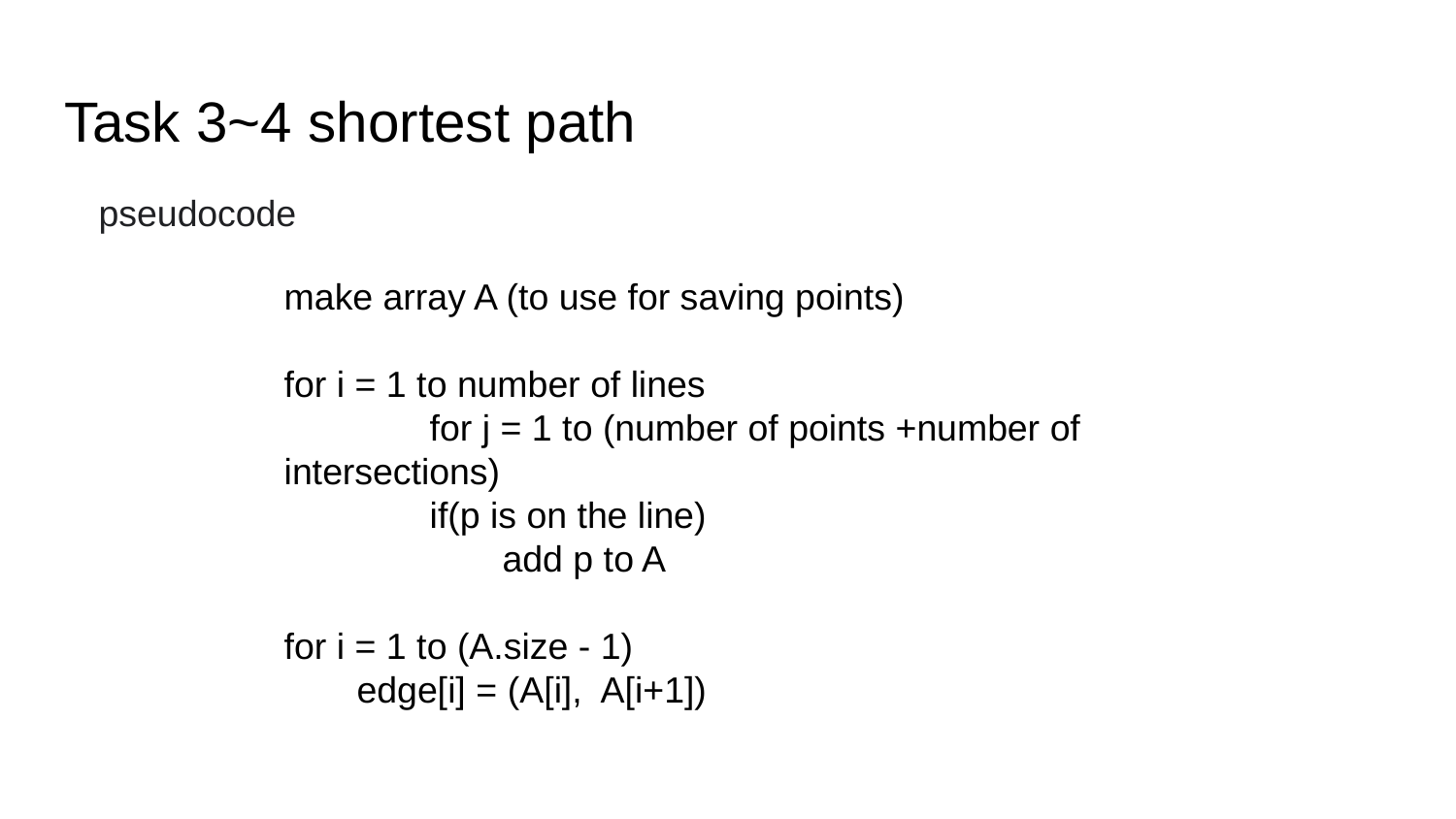

# Task 3~4 shortest path
pseudocode
make array A (to use for saving points)

for i = 1 to number of lines
	for j = 1 to (number of points +number of intersections)
if(p is on the line)
	add p to A

for i = 1 to (A.size - 1)
edge[i] = (A[i],  A[i+1])